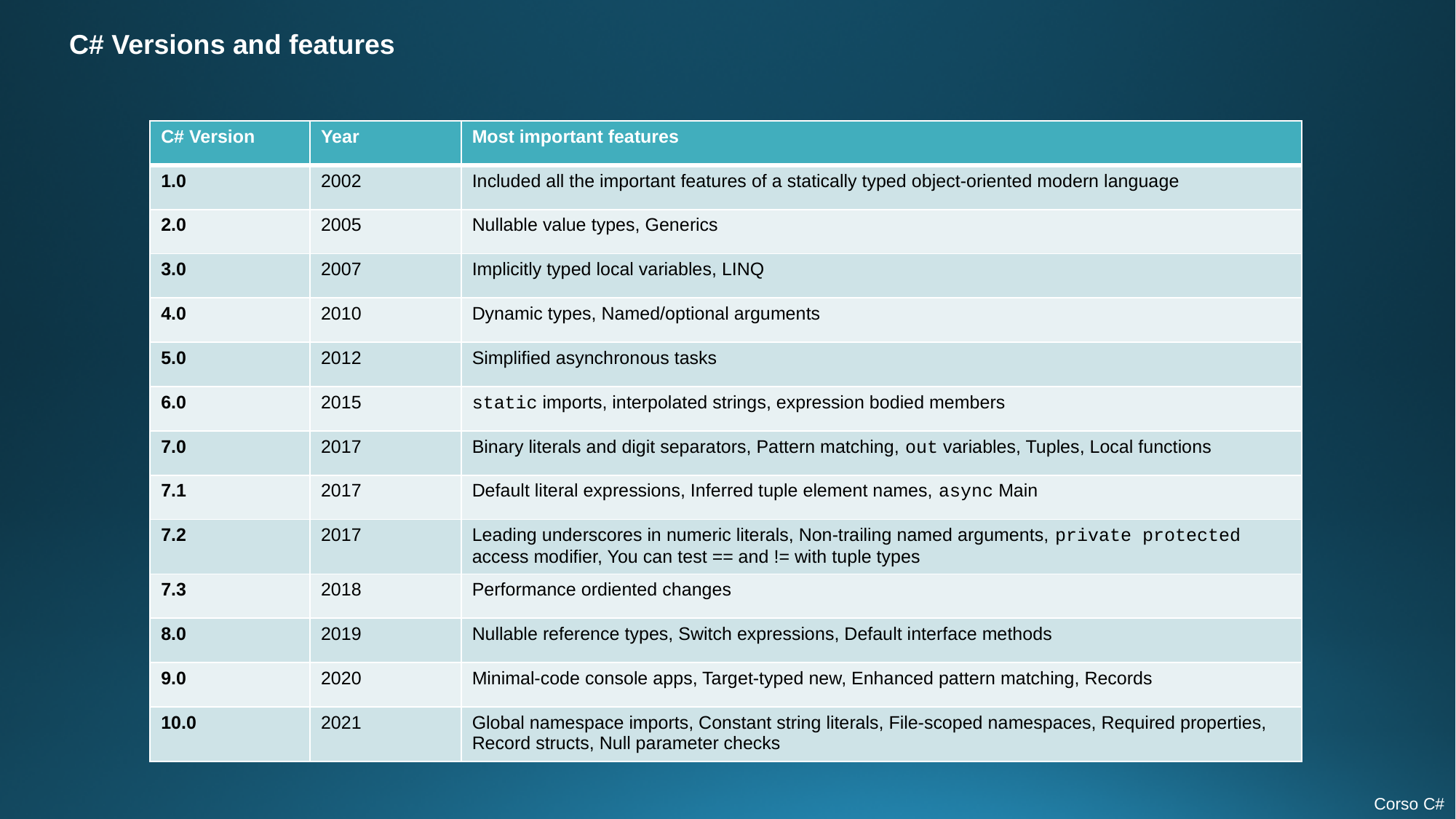

C# Versions and features
| C# Version | Year | Most important features |
| --- | --- | --- |
| 1.0 | 2002 | Included all the important features of a statically typed object-oriented modern language |
| 2.0 | 2005 | Nullable value types, Generics |
| 3.0 | 2007 | Implicitly typed local variables, LINQ |
| 4.0 | 2010 | Dynamic types, Named/optional arguments |
| 5.0 | 2012 | Simplified asynchronous tasks |
| 6.0 | 2015 | static imports, interpolated strings, expression bodied members |
| 7.0 | 2017 | Binary literals and digit separators, Pattern matching, out variables, Tuples, Local functions |
| 7.1 | 2017 | Default literal expressions, Inferred tuple element names, async Main |
| 7.2 | 2017 | Leading underscores in numeric literals, Non-trailing named arguments, private protected access modifier, You can test == and != with tuple types |
| 7.3 | 2018 | Performance ordiented changes |
| 8.0 | 2019 | Nullable reference types, Switch expressions, Default interface methods |
| 9.0 | 2020 | Minimal-code console apps, Target-typed new, Enhanced pattern matching, Records |
| 10.0 | 2021 | Global namespace imports, Constant string literals, File-scoped namespaces, Required properties, Record structs, Null parameter checks |
Corso C#